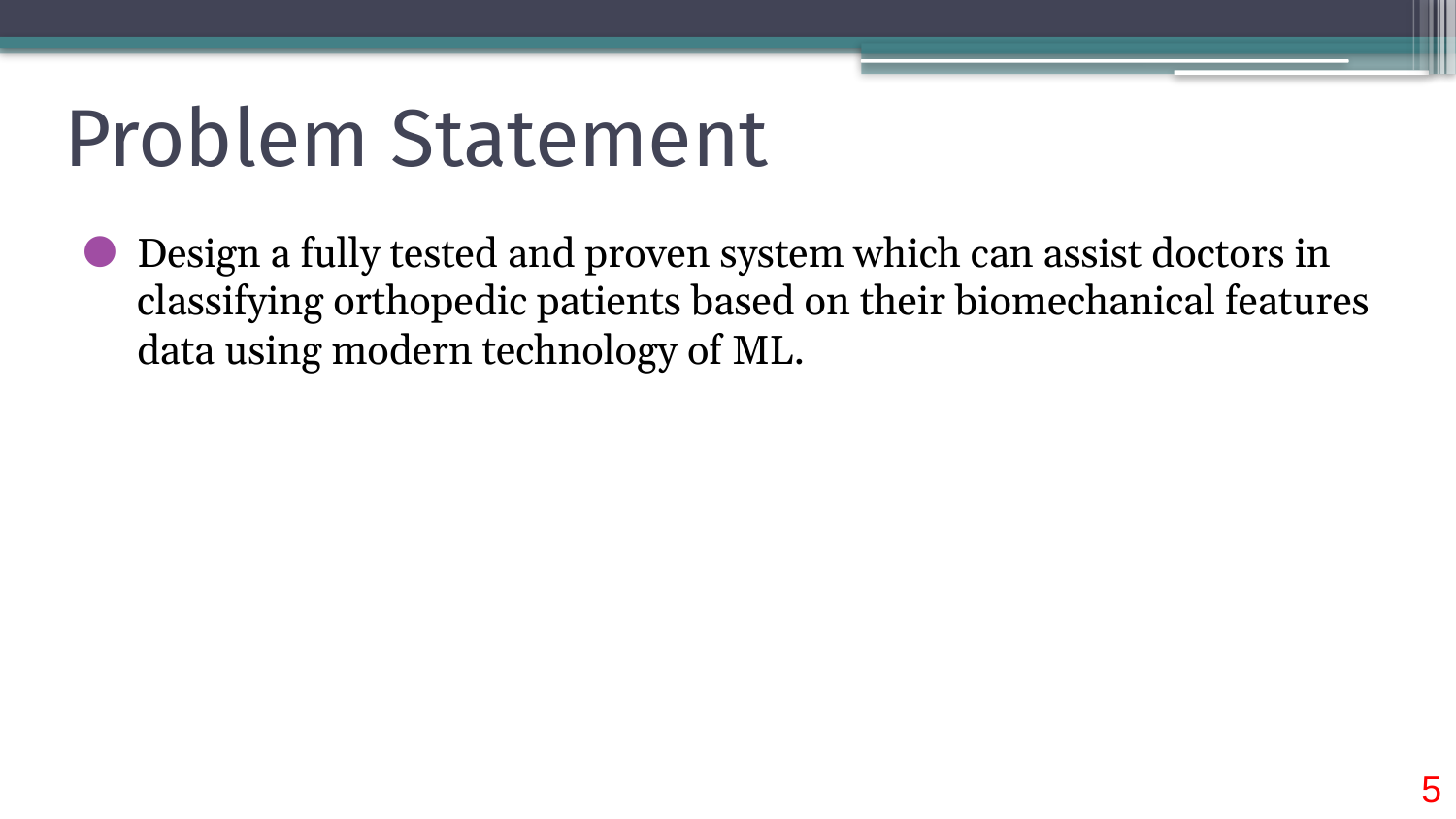

# Problem Statement

Design a fully tested and proven system which can assist doctors in classifying orthopedic patients based on their biomechanical features data using modern technology of ML.

5